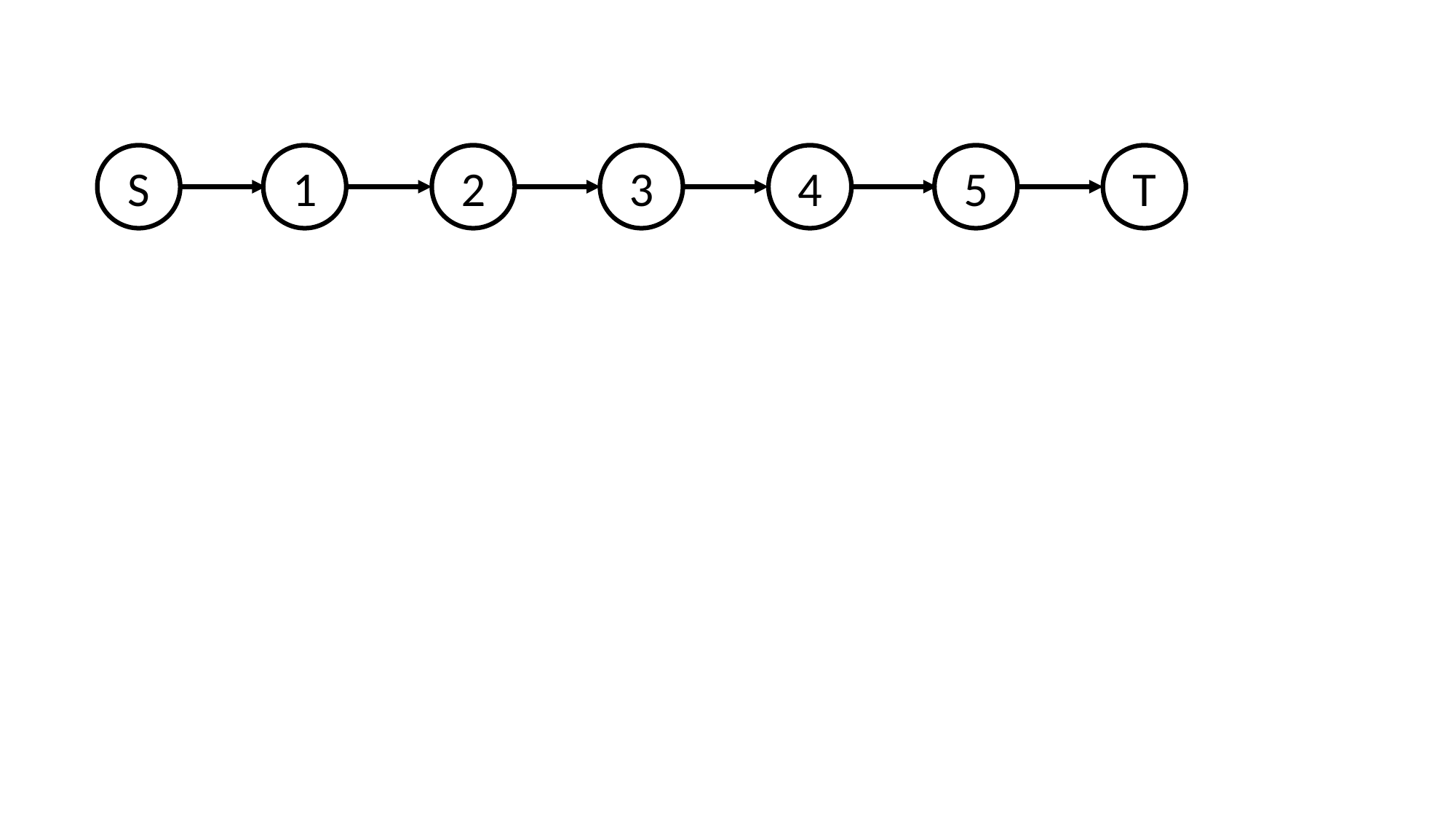

S
1
2
3
4
5
T